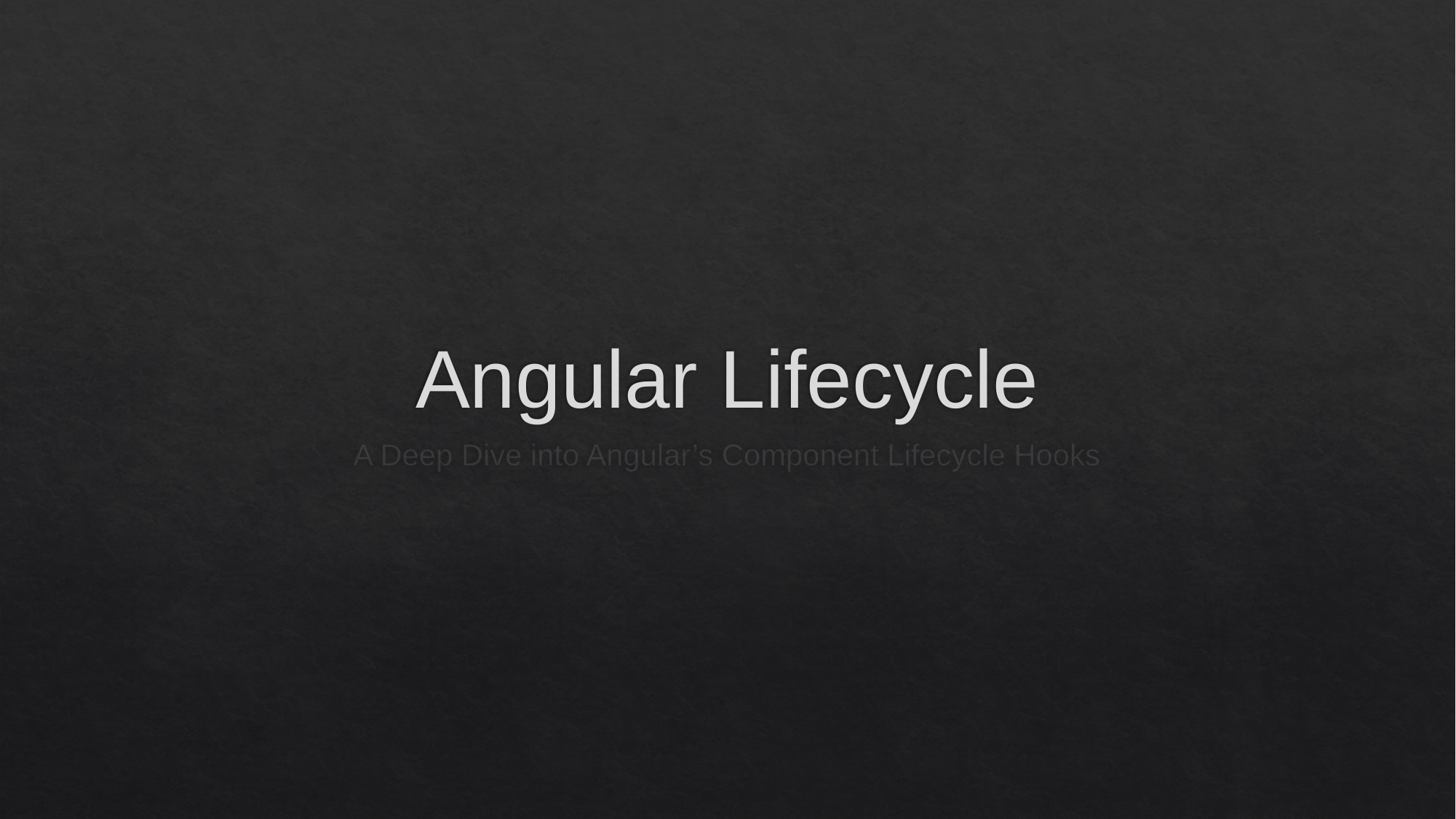

# Angular Lifecycle
A Deep Dive into Angular’s Component Lifecycle Hooks